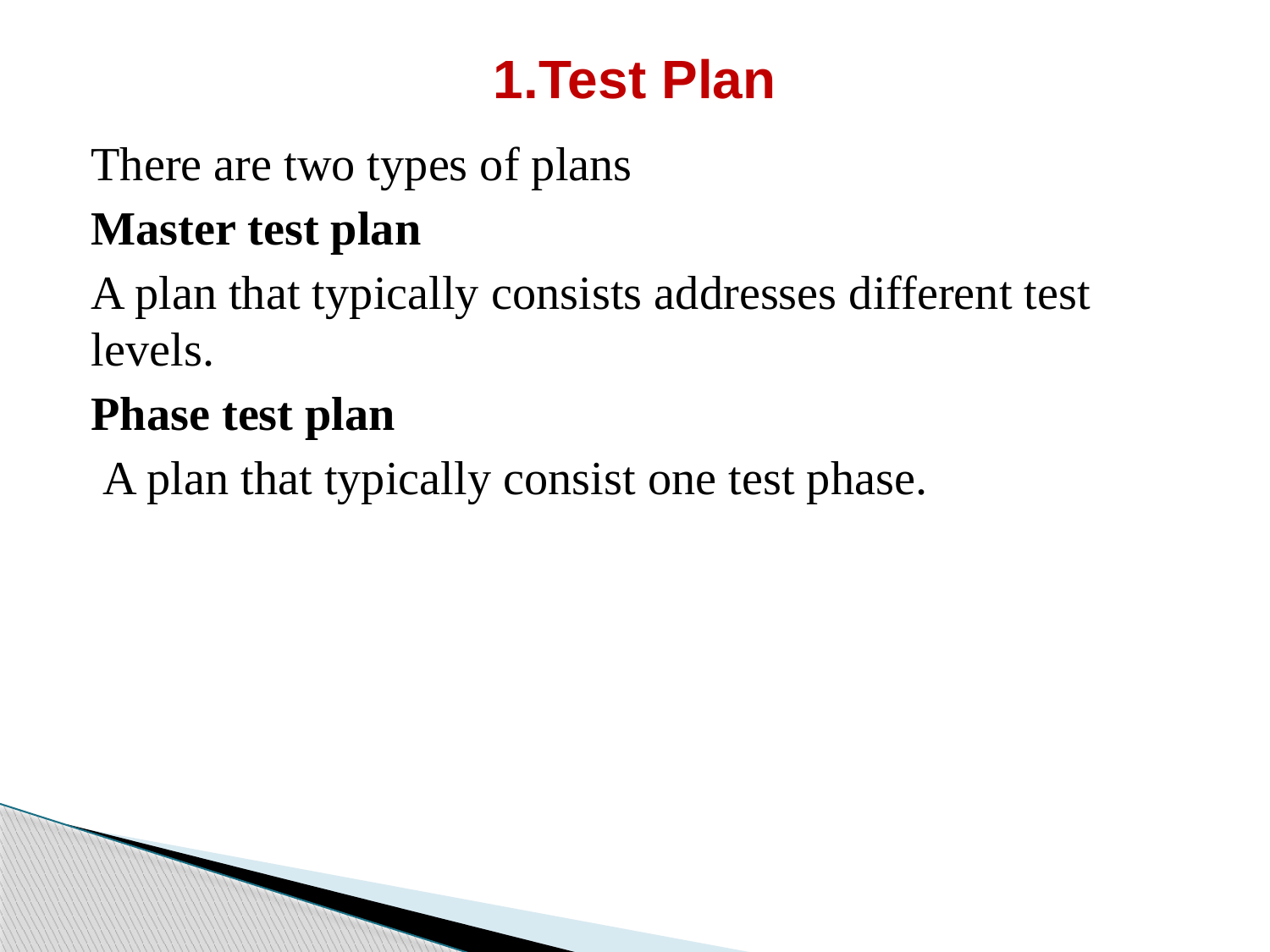

# 1.Test Plan
There are two types of plans
Master test plan
A plan that typically consists addresses different test levels.
Phase test plan
 A plan that typically consist one test phase.